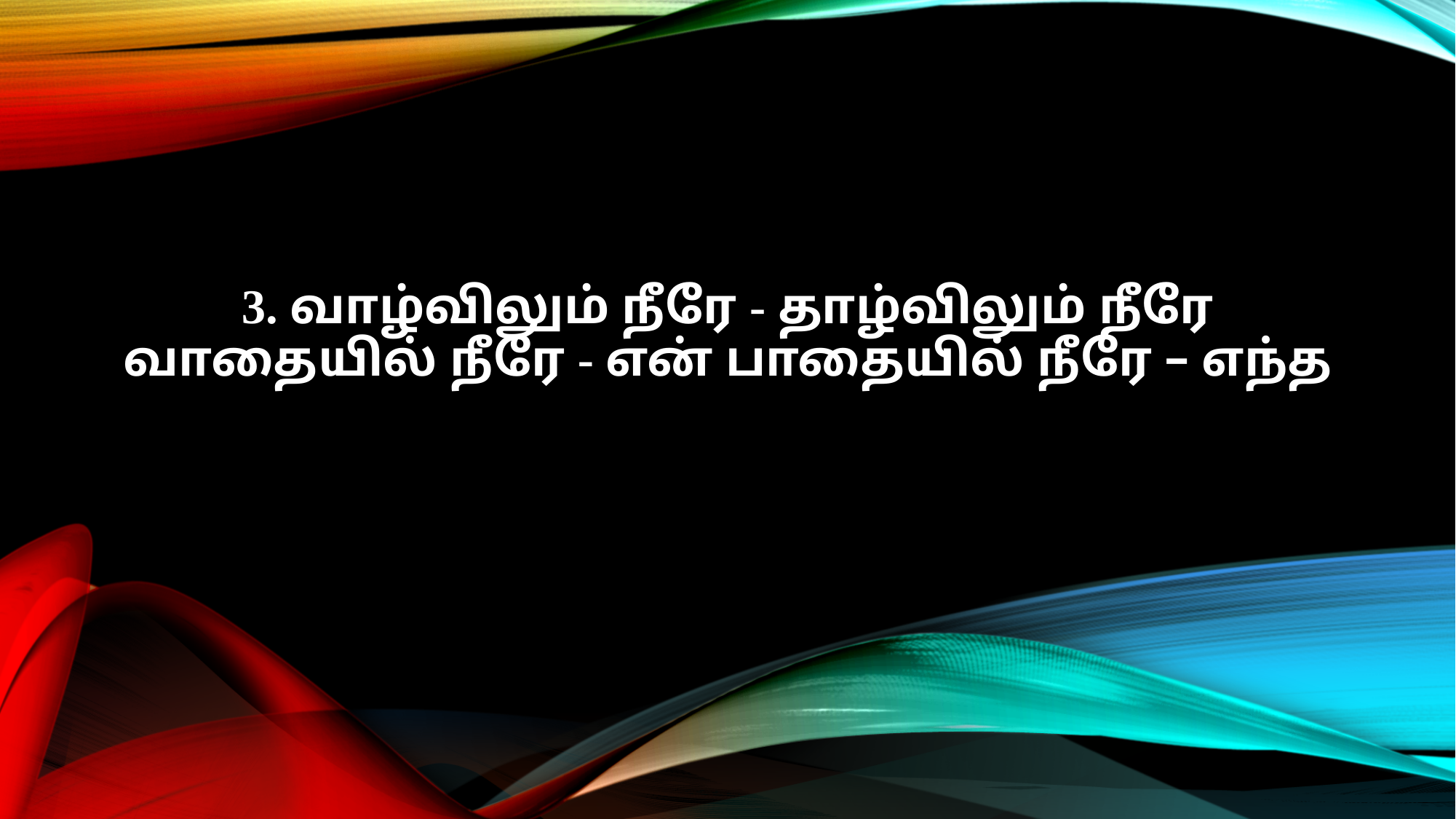

3. வாழ்விலும் நீரே - தாழ்விலும் நீரே
வாதையில் நீரே - என் பாதையில் நீரே – எந்த